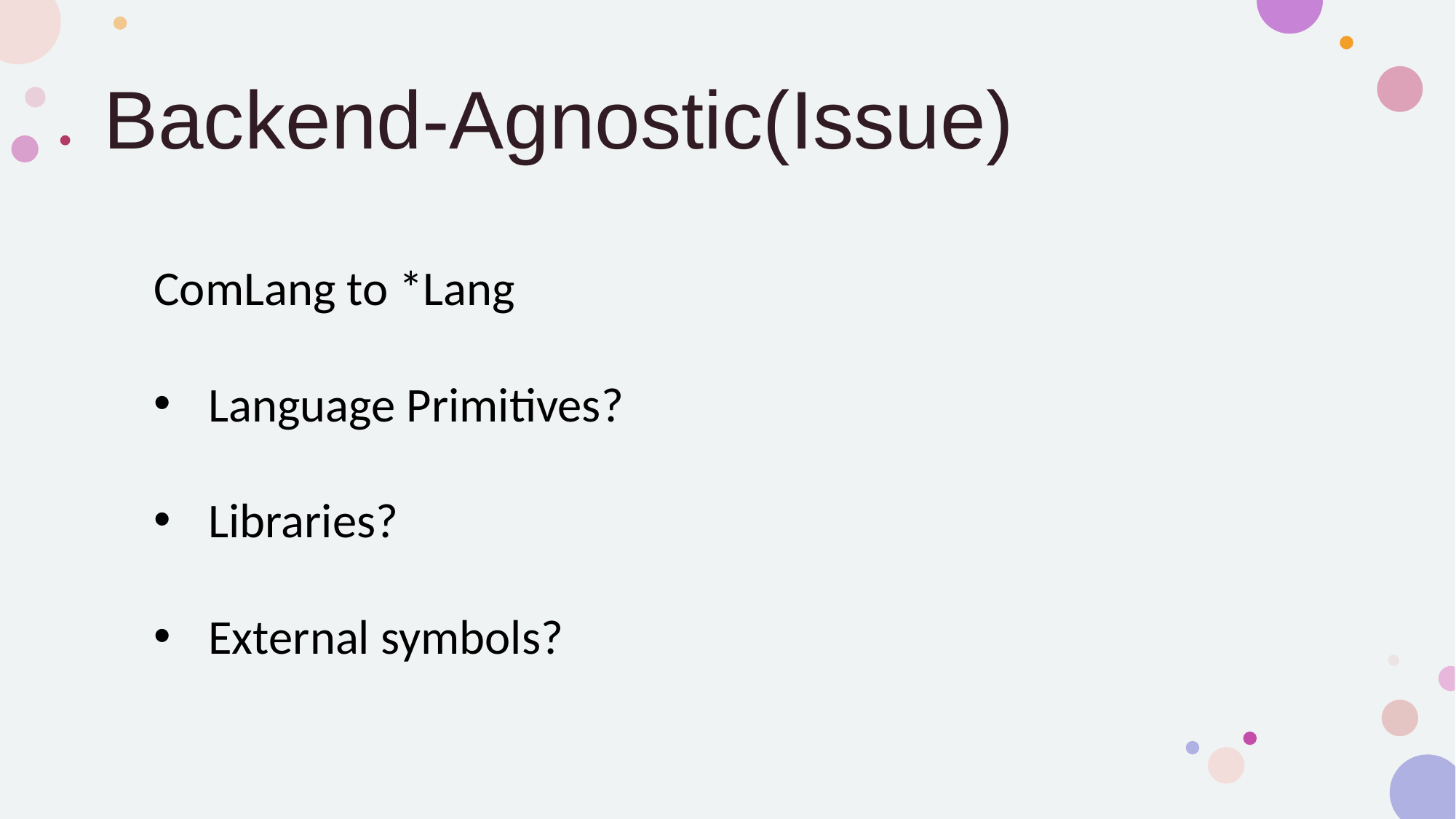

# Backend-Agnostic(Issue)
ComLang to *Lang

Language Primitives?

Libraries?

External symbols?